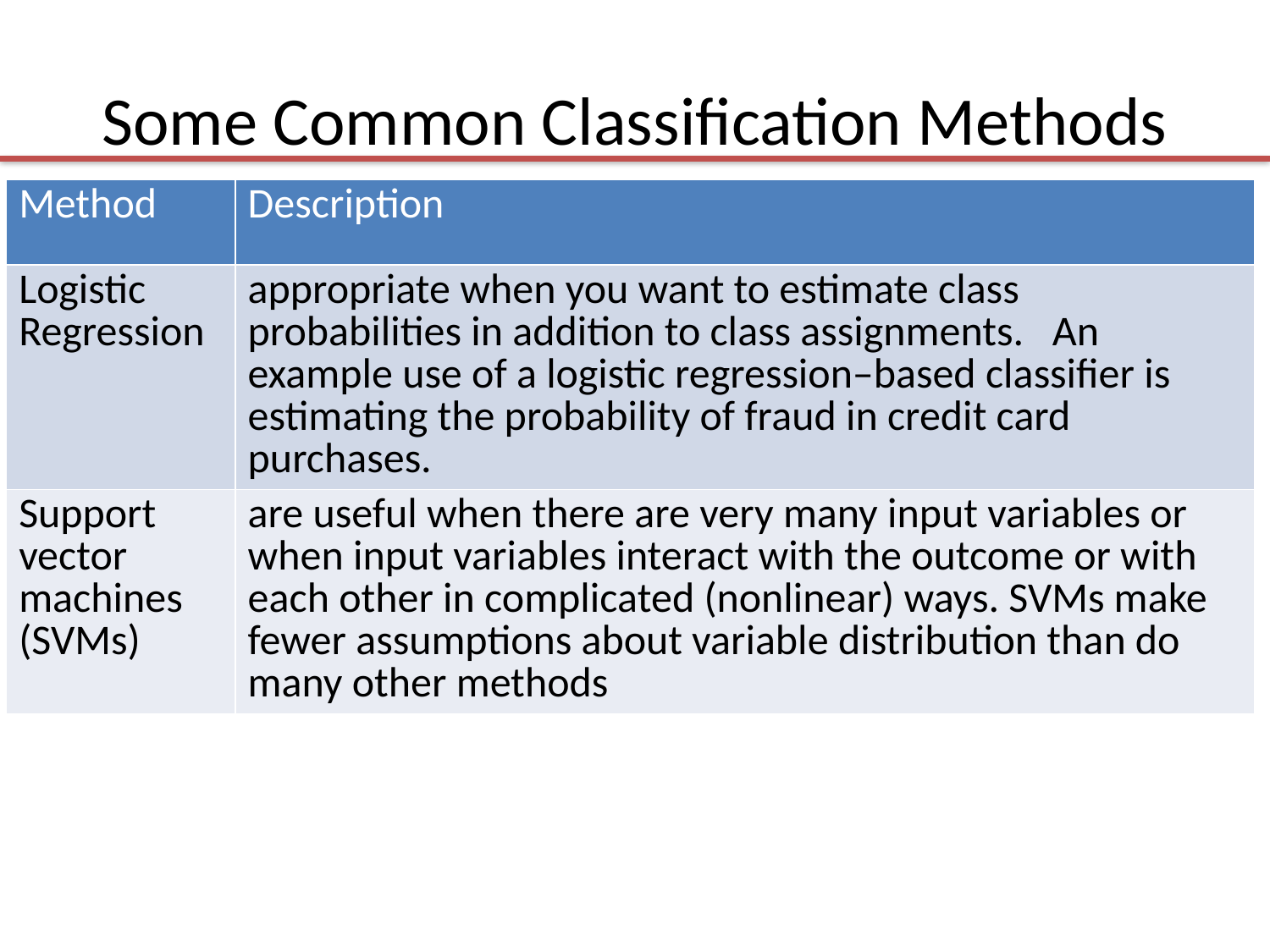

# Some Common Classification Methods
| Method | Description |
| --- | --- |
| Logistic Regression | appropriate when you want to estimate class probabilities in addition to class assignments. An example use of a logistic regression–based classifier is estimating the probability of fraud in credit card purchases. |
| Support vector machines (SVMs) | are useful when there are very many input variables or when input variables interact with the outcome or with each other in complicated (nonlinear) ways. SVMs make fewer assumptions about variable distribution than do many other methods |